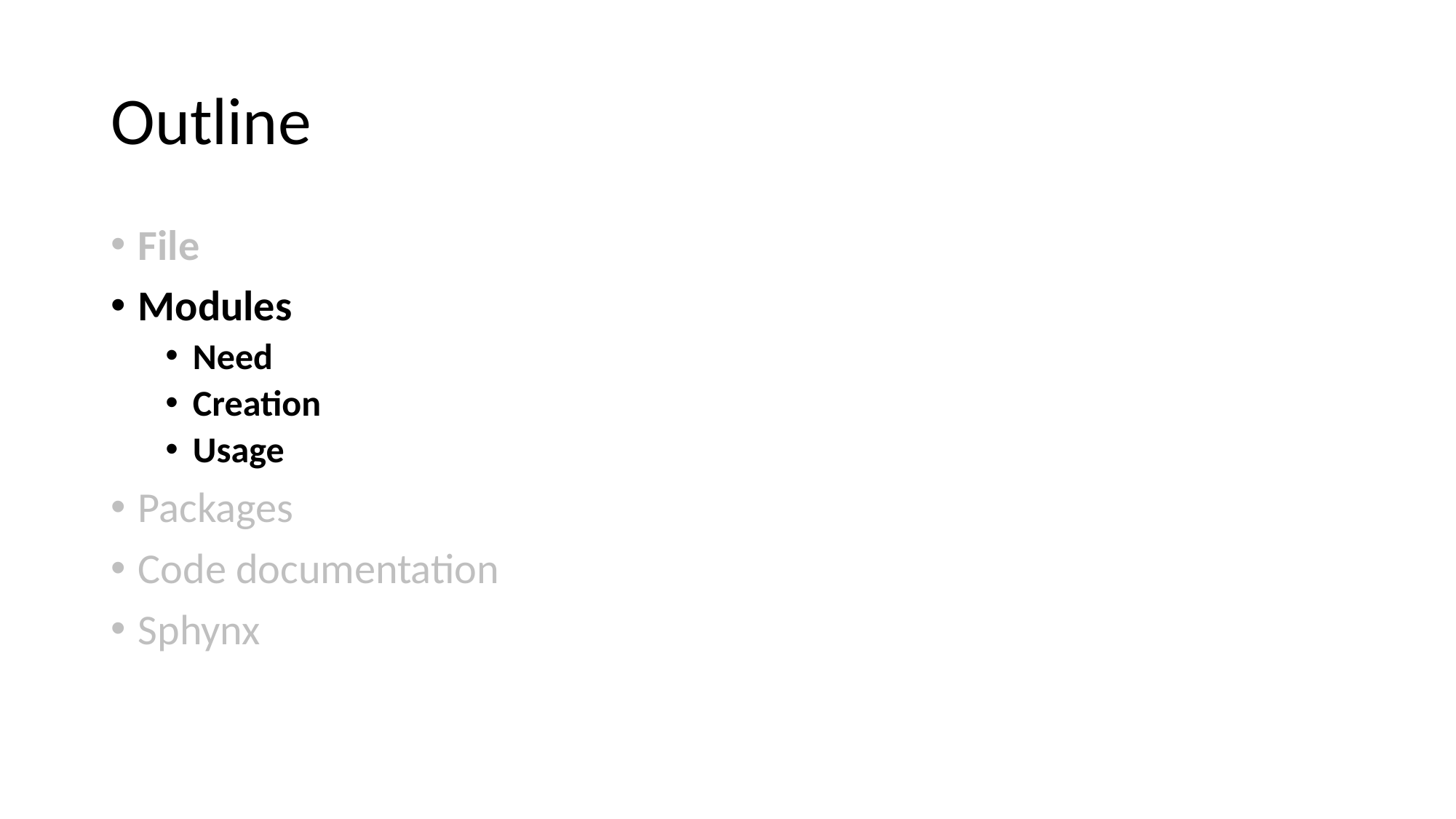

# Outline
File
Modules
Need
Creation
Usage
Packages
Code documentation
Sphynx